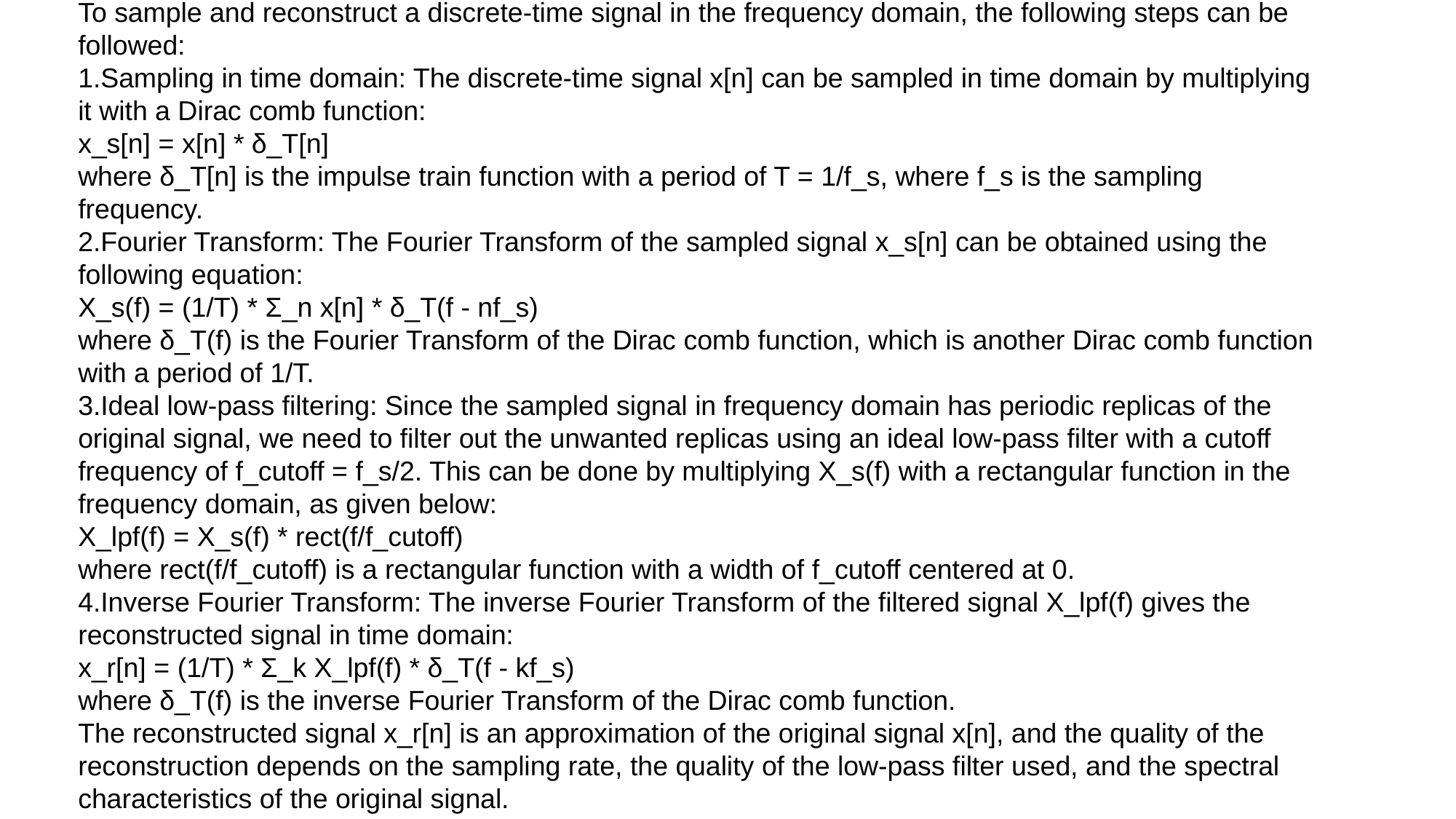

To sample and reconstruct a discrete-time signal in the frequency domain, the following steps can be followed:
Sampling in time domain: The discrete-time signal x[n] can be sampled in time domain by multiplying it with a Dirac comb function:
x_s[n] = x[n] * δ_T[n]
where δ_T[n] is the impulse train function with a period of T = 1/f_s, where f_s is the sampling frequency.
Fourier Transform: The Fourier Transform of the sampled signal x_s[n] can be obtained using the following equation:
X_s(f) = (1/T) * Σ_n x[n] * δ_T(f - nf_s)
where δ_T(f) is the Fourier Transform of the Dirac comb function, which is another Dirac comb function with a period of 1/T.
Ideal low-pass filtering: Since the sampled signal in frequency domain has periodic replicas of the original signal, we need to filter out the unwanted replicas using an ideal low-pass filter with a cutoff frequency of f_cutoff = f_s/2. This can be done by multiplying X_s(f) with a rectangular function in the frequency domain, as given below:
X_lpf(f) = X_s(f) * rect(f/f_cutoff)
where rect(f/f_cutoff) is a rectangular function with a width of f_cutoff centered at 0.
Inverse Fourier Transform: The inverse Fourier Transform of the filtered signal X_lpf(f) gives the reconstructed signal in time domain:
x_r[n] = (1/T) * Σ_k X_lpf(f) * δ_T(f - kf_s)
where δ_T(f) is the inverse Fourier Transform of the Dirac comb function.
The reconstructed signal x_r[n] is an approximation of the original signal x[n], and the quality of the reconstruction depends on the sampling rate, the quality of the low-pass filter used, and the spectral characteristics of the original signal.